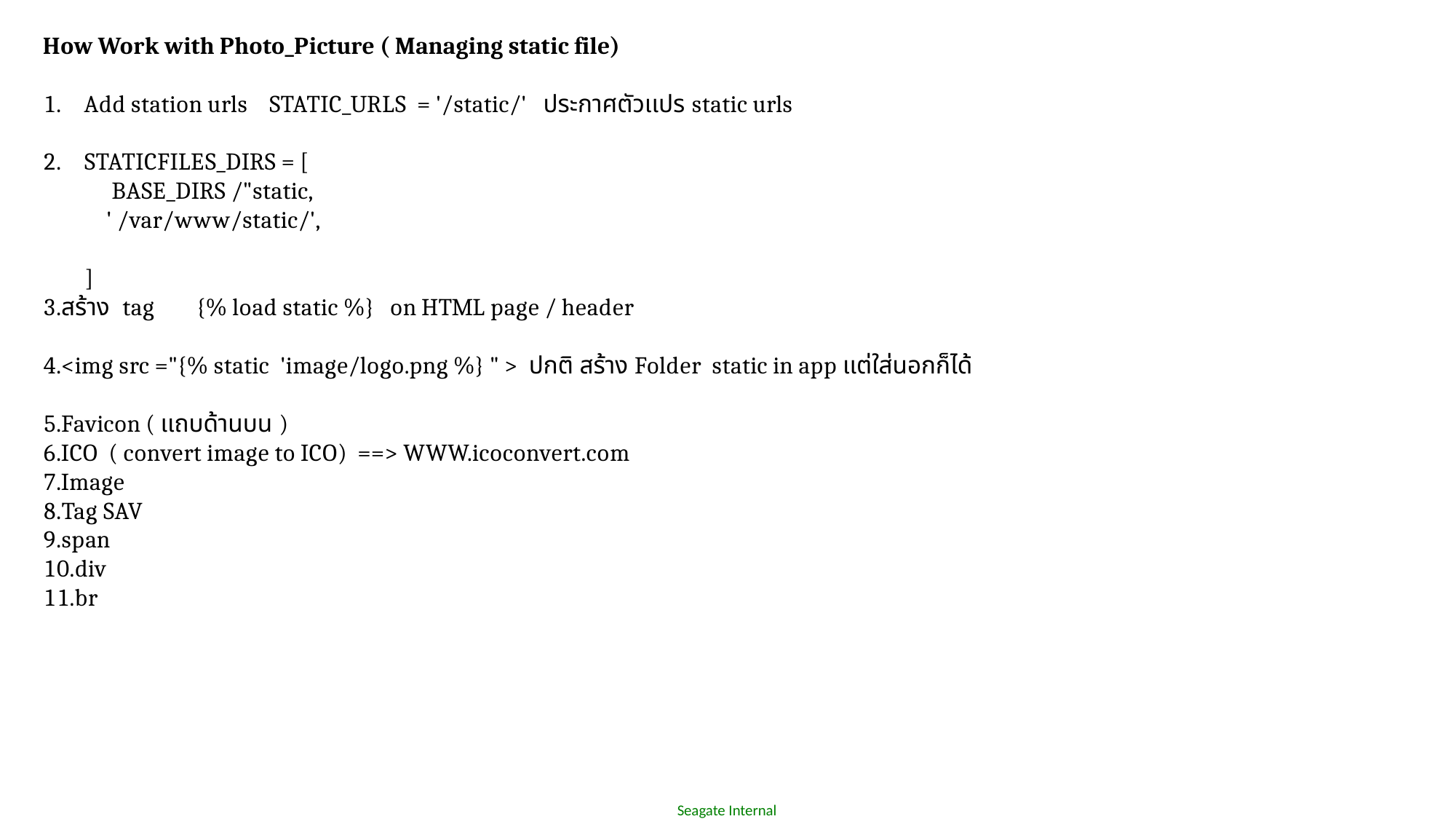

How Work with Photo_Picture ( Managing static file)

Add station urls    STATIC_URLS  = '/static/'   ประกาศตัวเเปร static urls

STATICFILES_DIRS = [
             BASE_DIRS /"static,
            ' /var/www/static/',

        ]
3.สร้าง  tag        {% load static %}   on HTML page / header

4.<img src ="{% static  'image/logo.png %} " >  ปกติ สร้าง Folder  static in app เเต่ใส่นอกก็ได้

5.Favicon ( เเถบด้านบน )
6.ICO  ( convert image to ICO)  ==> WWW.icoconvert.com
7.Image
8.Tag SAV
9.span
10.div
11.br